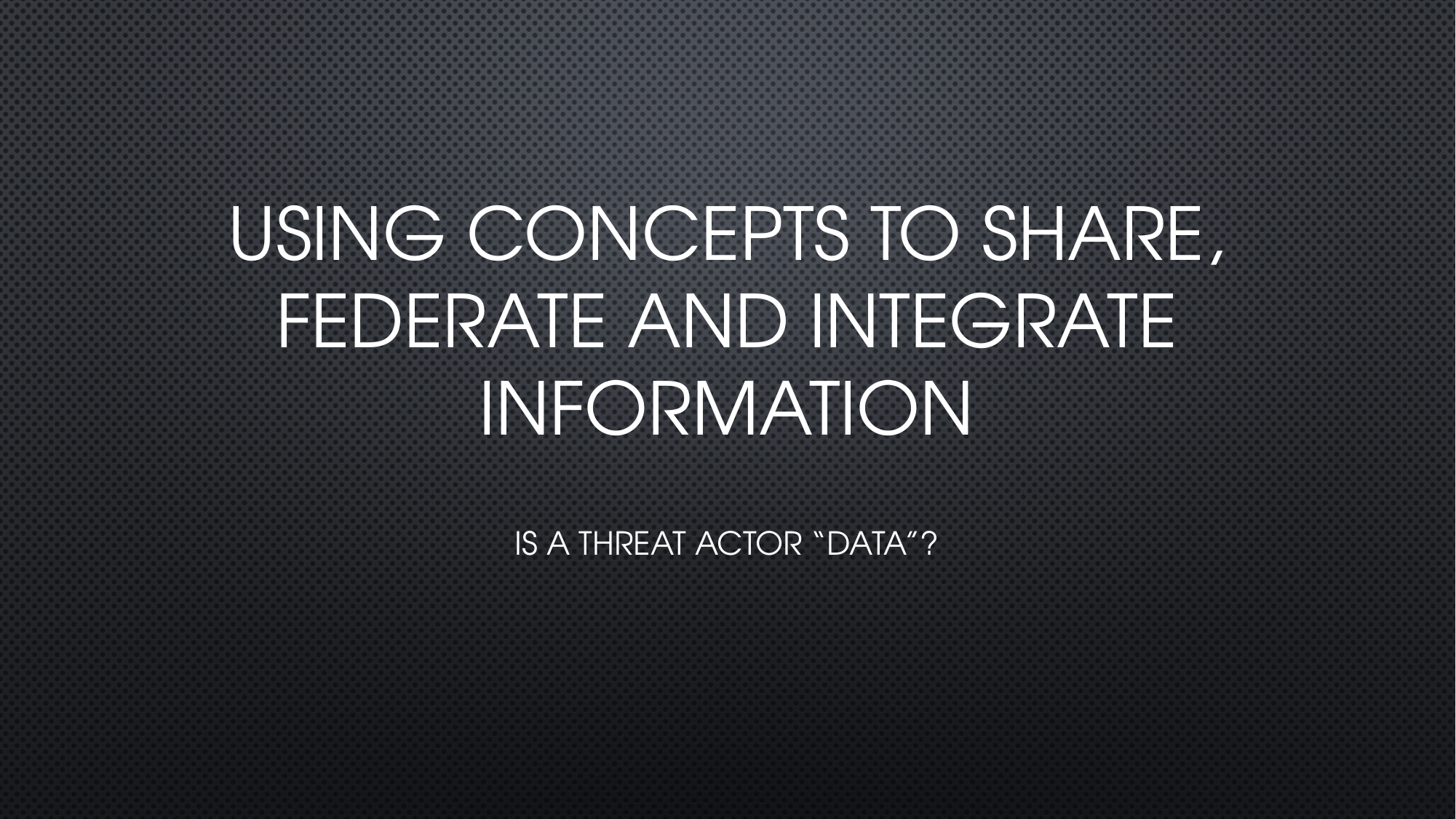

# Using Concepts to Share, Federate and Integrate Information

Is a threat actor “data”?